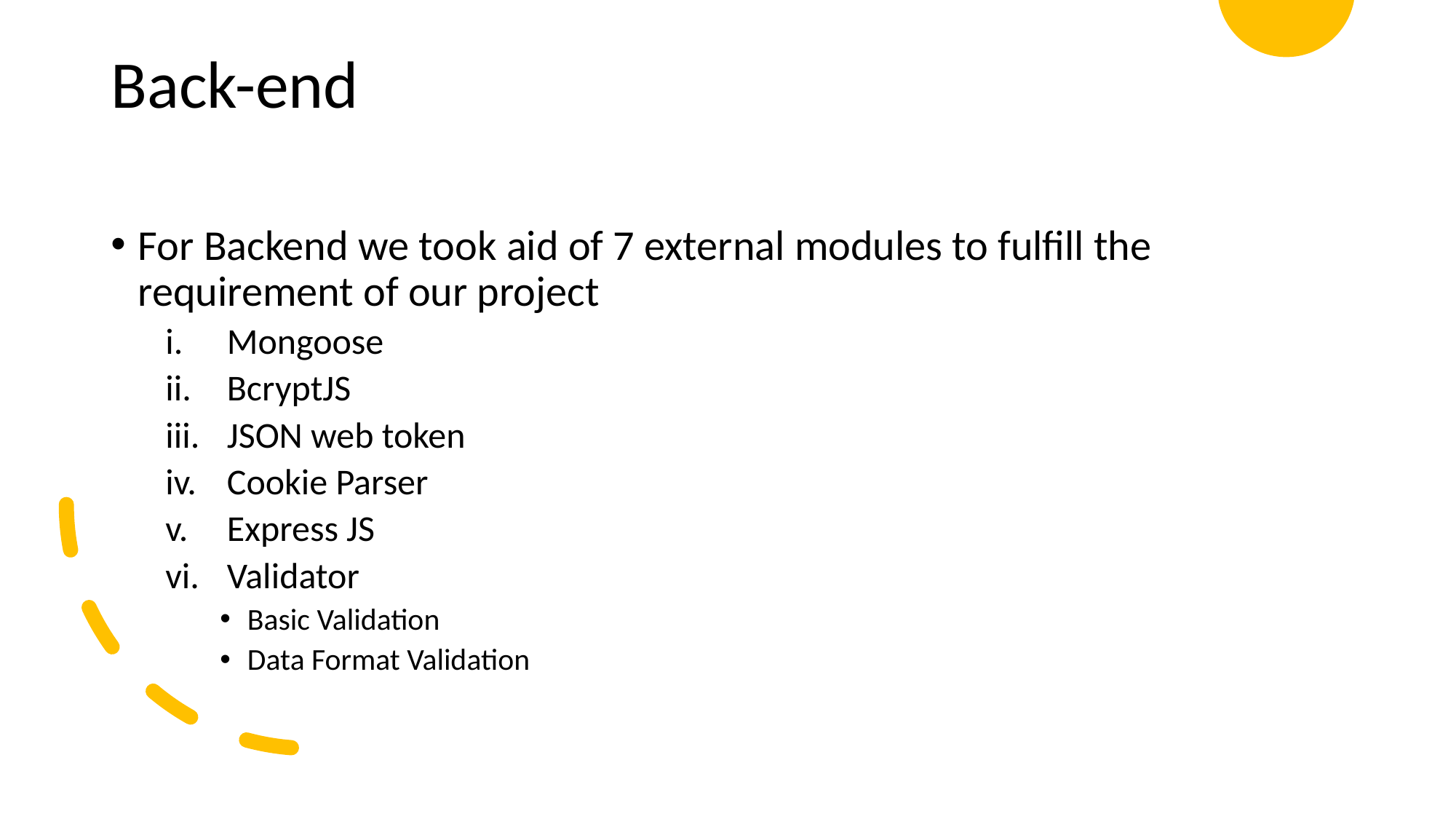

# Back-end

For Backend we took aid of 7 external modules to fulfill the requirement of our project
Mongoose
BcryptJS
JSON web token
Cookie Parser
Express JS
Validator
Basic Validation
Data Format Validation